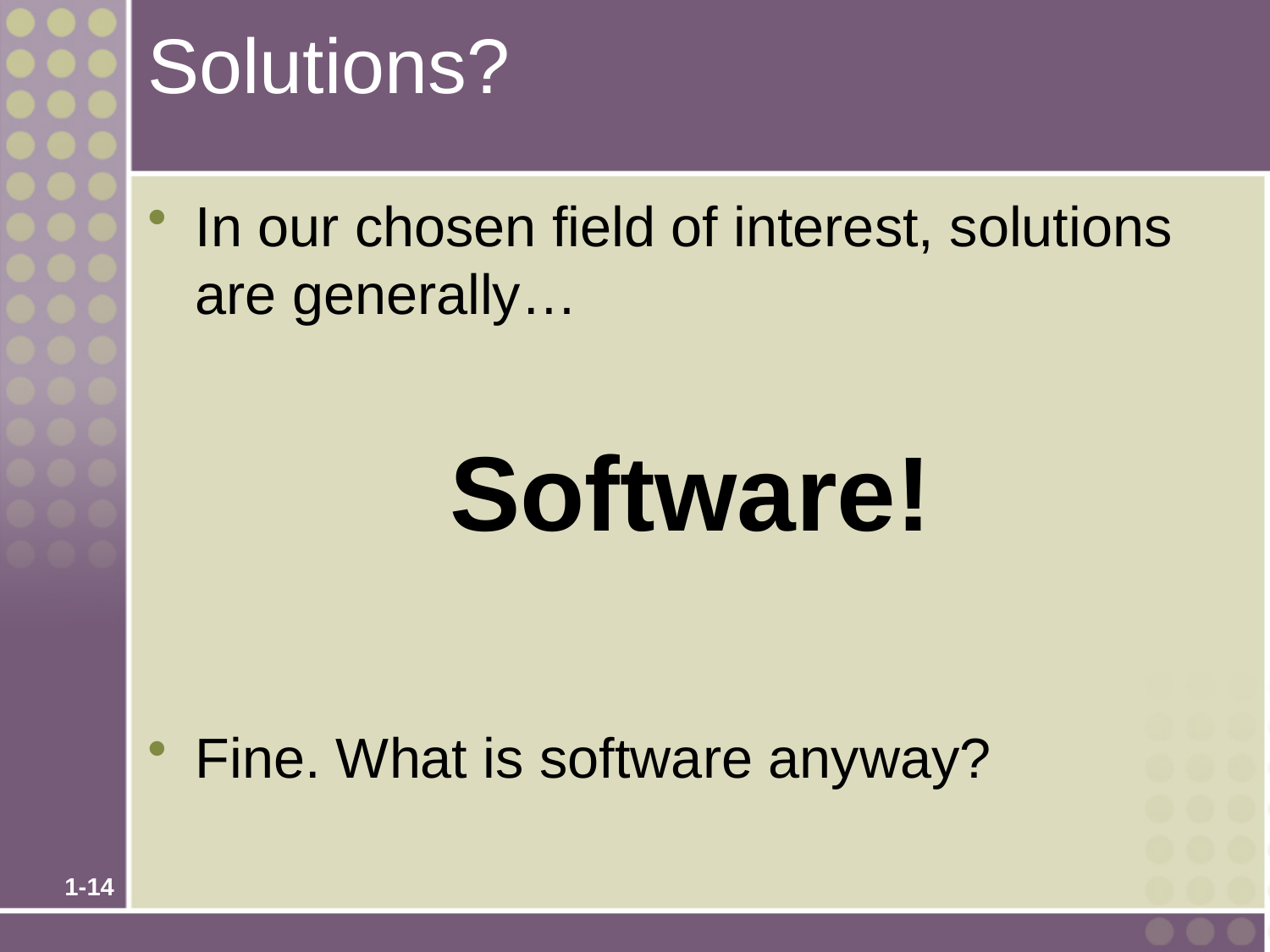

# Solutions?
In our chosen field of interest, solutions are generally…

Software!

Fine. What is software anyway?
1-14